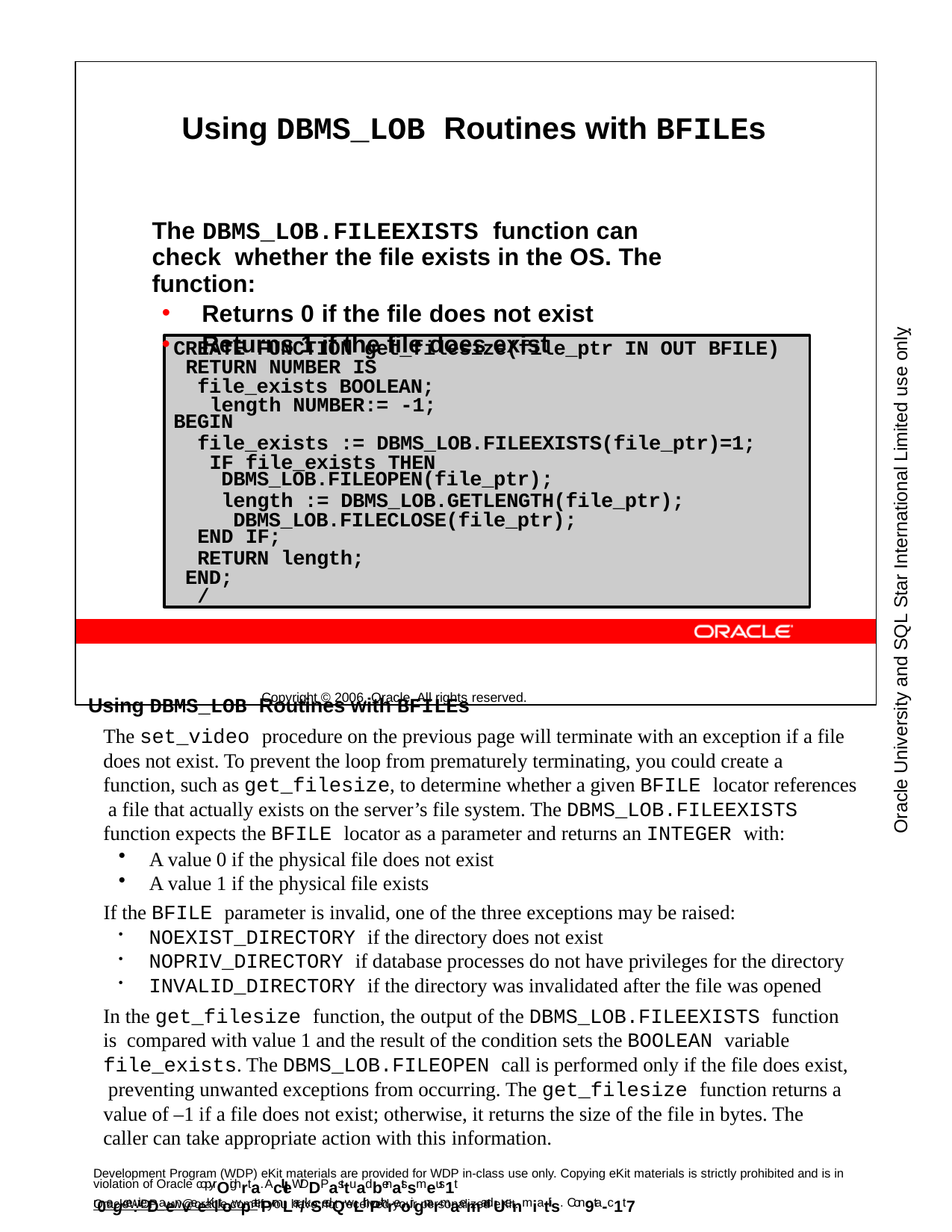

Using DBMS_LOB Routines with BFILEs

The DBMS_LOB.FILEEXISTS function can check  whether the file exists in the OS. The function:
Returns 0 if the file does not exist
Returns 1 if the file does exist

Copyright © 2006, Oracle. All rights reserved.
Oracle University and SQL Star International Limited use onlyฺ
CREATE FUNCTION get_filesize(file_ptr IN OUT BFILE)  RETURN NUMBER IS
file_exists BOOLEAN;  length NUMBER:= -1;
BEGIN
file_exists := DBMS_LOB.FILEEXISTS(file_ptr)=1;  IF file_exists THEN
DBMS_LOB.FILEOPEN(file_ptr);
length := DBMS_LOB.GETLENGTH(file_ptr);  DBMS_LOB.FILECLOSE(file_ptr);
END IF;
RETURN length;  END;
/

Using DBMS_LOB Routines with BFILEs
The set_video procedure on the previous page will terminate with an exception if a file  does not exist. To prevent the loop from prematurely terminating, you could create a  function, such as get_filesize, to determine whether a given BFILE locator references  a file that actually exists on the server’s file system. The DBMS_LOB.FILEEXISTS  function expects the BFILE locator as a parameter and returns an INTEGER with:
A value 0 if the physical file does not exist
A value 1 if the physical file exists
If the BFILE parameter is invalid, one of the three exceptions may be raised:
NOEXIST_DIRECTORY if the directory does not exist
NOPRIV_DIRECTORY if database processes do not have privileges for the directory
INVALID_DIRECTORY if the directory was invalidated after the file was opened
In the get_filesize function, the output of the DBMS_LOB.FILEEXISTS function is  compared with value 1 and the result of the condition sets the BOOLEAN variable  file_exists. The DBMS_LOB.FILEOPEN call is performed only if the file does exist,  preventing unwanted exceptions from occurring. The get_filesize function returns a  value of –1 if a file does not exist; otherwise, it returns the size of the file in bytes. The  caller can take appropriate action with this information.
Development Program (WDP) eKit materials are provided for WDP in-class use only. Copying eKit materials is strictly prohibited and is in
violation of Oracle copyrOighrta. AcllleWDDPasttuadbenatssmeus1t r0egce:iveDaenveeKiltowpatePrmLar/kSedQwLithPthreoir gnarmaemandUenmiatils. Con9ta-c1t7
OracleWDP_ww@oracle.com if you have not received your personalized eKit.